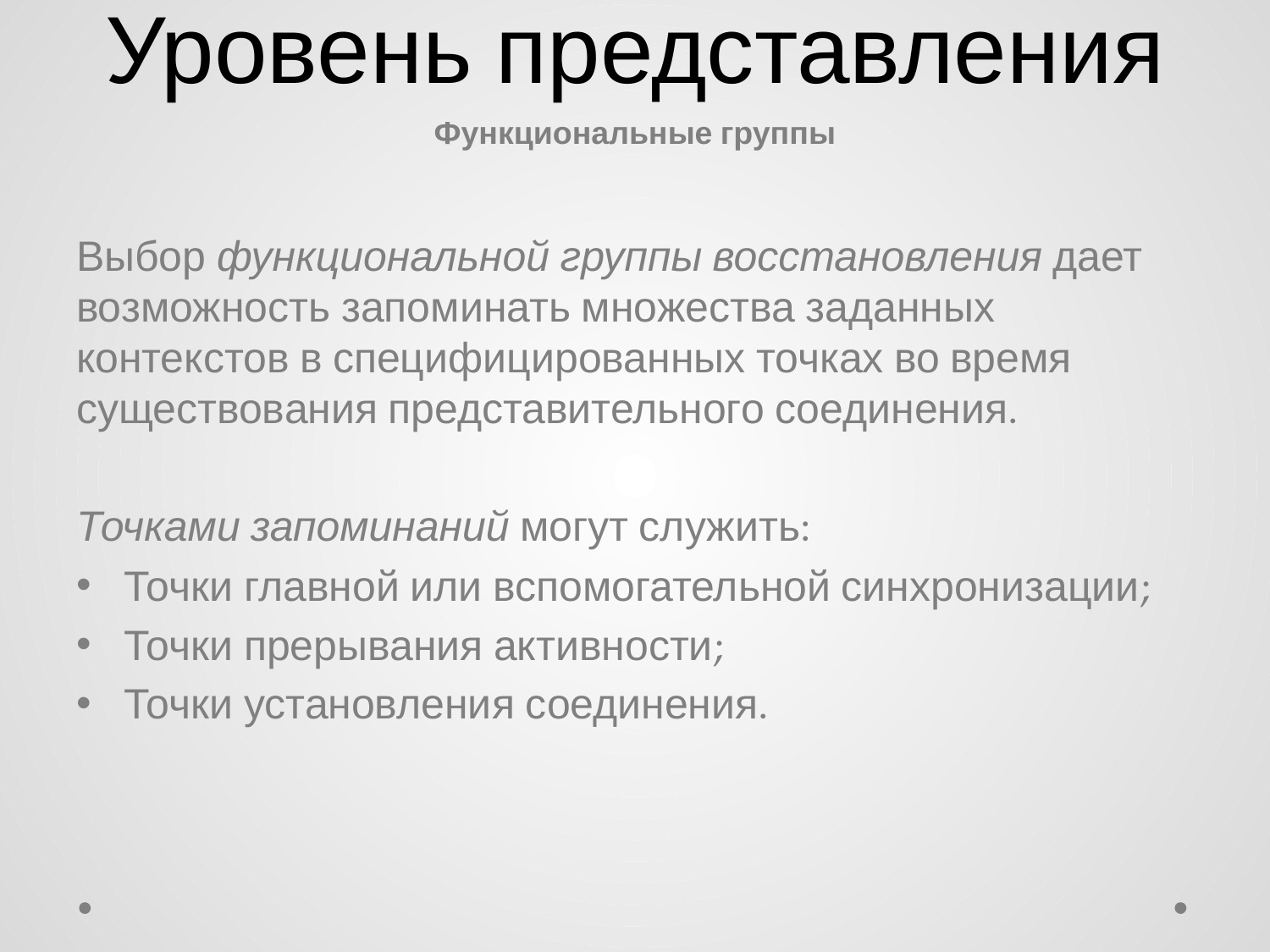

# Уровень представления
Функциональные группы
Выбор функциональной группы восстановления дает возможность запоминать множества заданных контекстов в специфицированных точках во время существования представительного соединения.

Точками запоминаний могут служить:
Точки главной или вспомогательной синхронизации;
Точки прерывания активности;
Точки установления соединения.